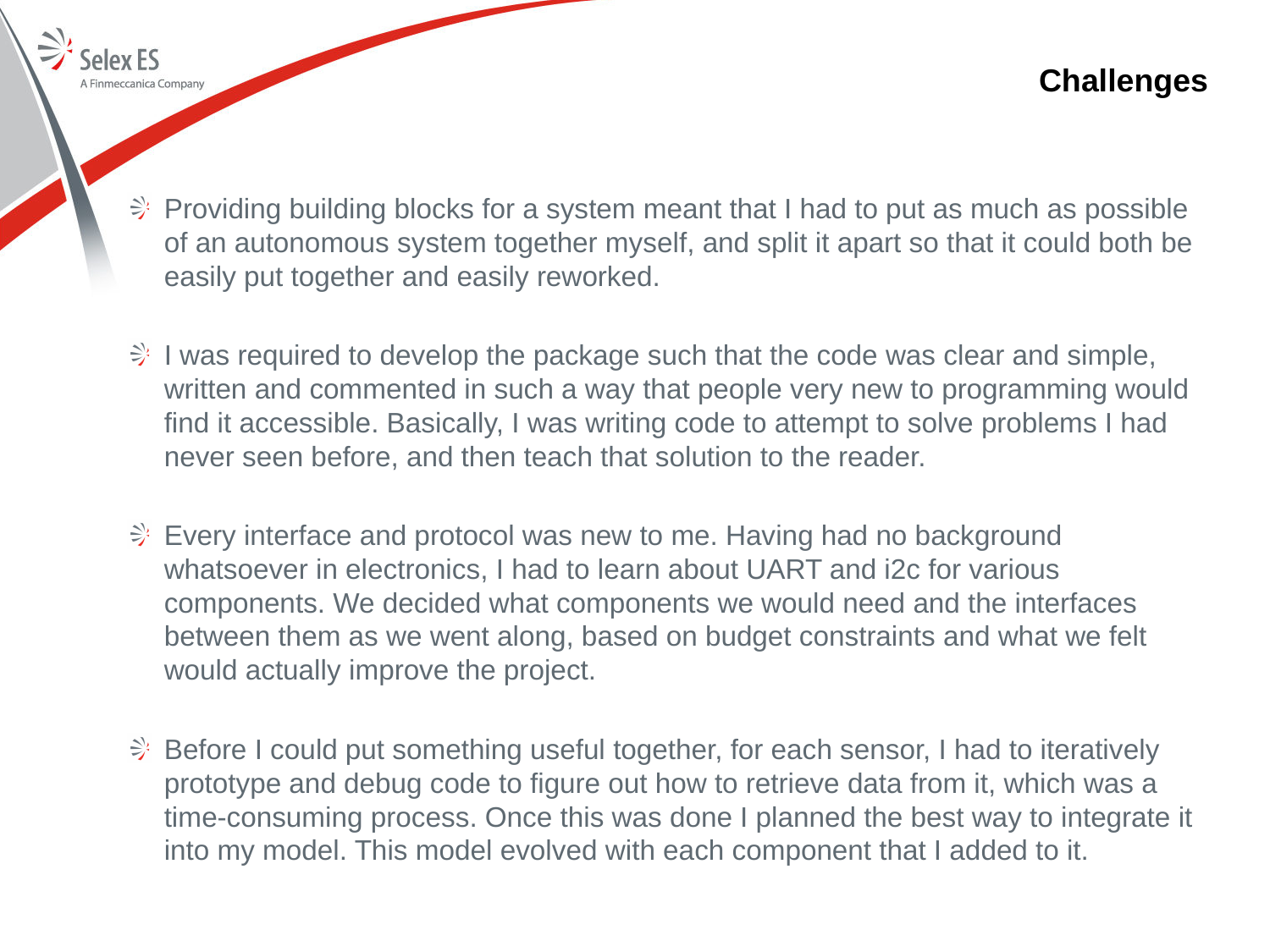

# Challenges
Providing building blocks for a system meant that I had to put as much as possible of an autonomous system together myself, and split it apart so that it could both be easily put together and easily reworked.

I was required to develop the package such that the code was clear and simple, written and commented in such a way that people very new to programming would find it accessible. Basically, I was writing code to attempt to solve problems I had never seen before, and then teach that solution to the reader.

Every interface and protocol was new to me. Having had no background whatsoever in electronics, I had to learn about UART and i2c for various components. We decided what components we would need and the interfaces between them as we went along, based on budget constraints and what we felt would actually improve the project.

Before I could put something useful together, for each sensor, I had to iteratively prototype and debug code to figure out how to retrieve data from it, which was a time-consuming process. Once this was done I planned the best way to integrate it into my model. This model evolved with each component that I added to it.